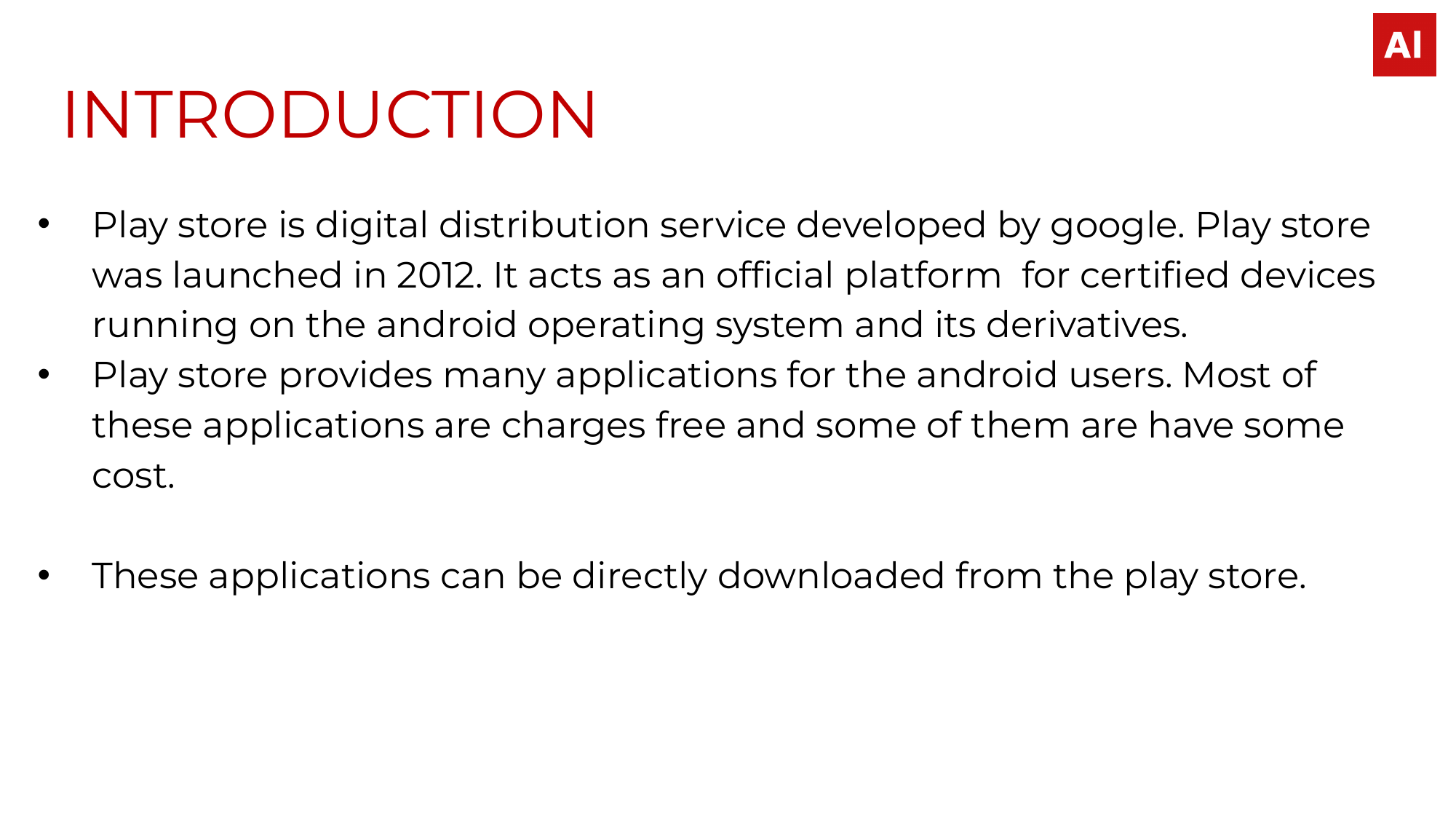

INTRODUCTION
Play store is digital distribution service developed by google. Play store was launched in 2012. It acts as an official platform  for certified devices running on the android operating system and its derivatives.
Play store provides many applications for the android users. Most of these applications are charges free and some of them are have some cost.

These applications can be directly downloaded from the play store.